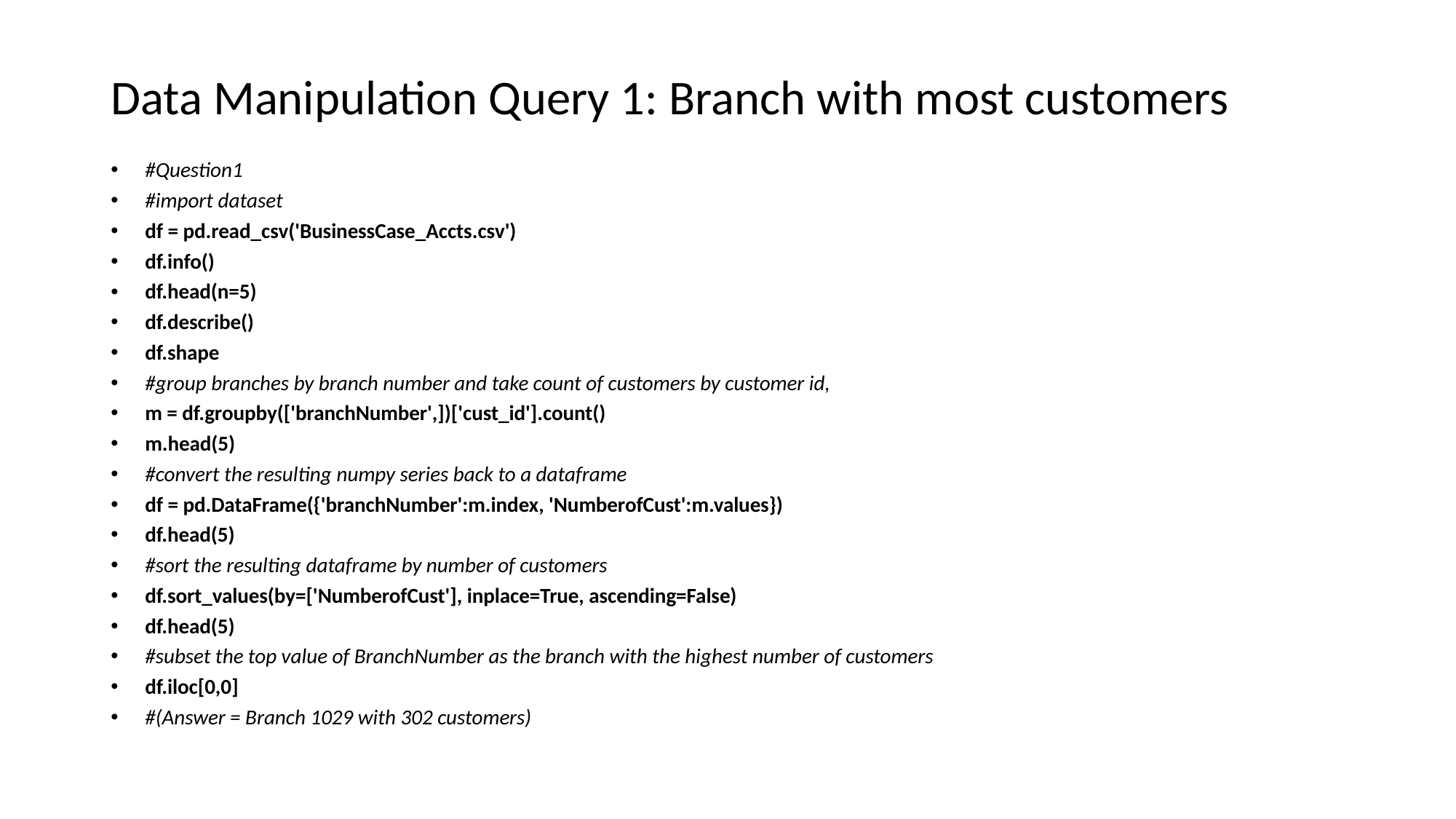

# Data Manipulation Query 1: Branch with most customers
#Question1
#import dataset
df = pd.read_csv('BusinessCase_Accts.csv')
df.info()
df.head(n=5)
df.describe()
df.shape
#group branches by branch number and take count of customers by customer id,
m = df.groupby(['branchNumber',])['cust_id'].count()
m.head(5)
#convert the resulting numpy series back to a dataframe
df = pd.DataFrame({'branchNumber':m.index, 'NumberofCust':m.values})
df.head(5)
#sort the resulting dataframe by number of customers
df.sort_values(by=['NumberofCust'], inplace=True, ascending=False)
df.head(5)
#subset the top value of BranchNumber as the branch with the highest number of customers
df.iloc[0,0]
#(Answer = Branch 1029 with 302 customers)